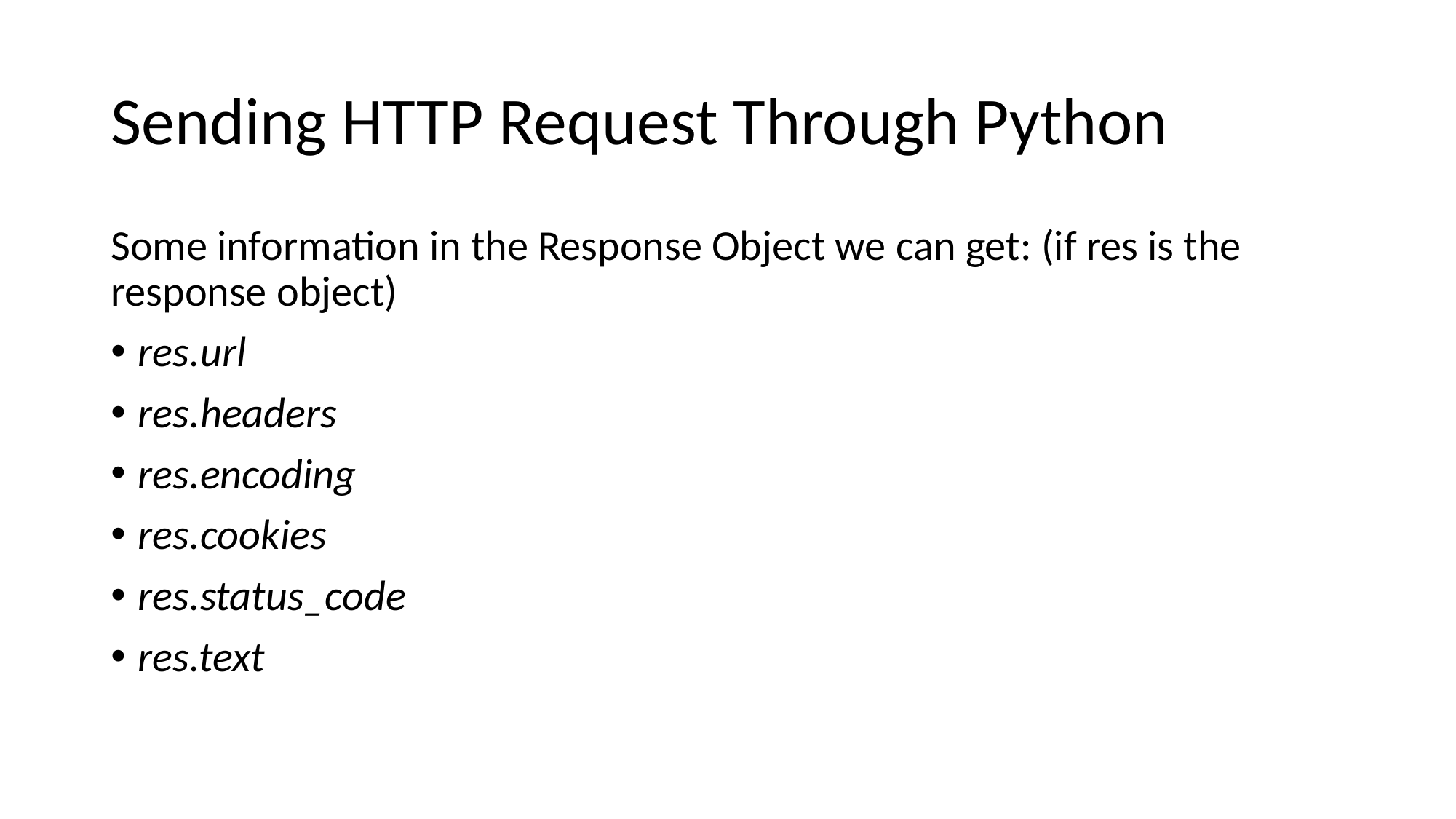

# Sending HTTP Request Through Python
Some information in the Response Object we can get: (if res is the response object)
res.url
res.headers
res.encoding
res.cookies
res.status_code
res.text